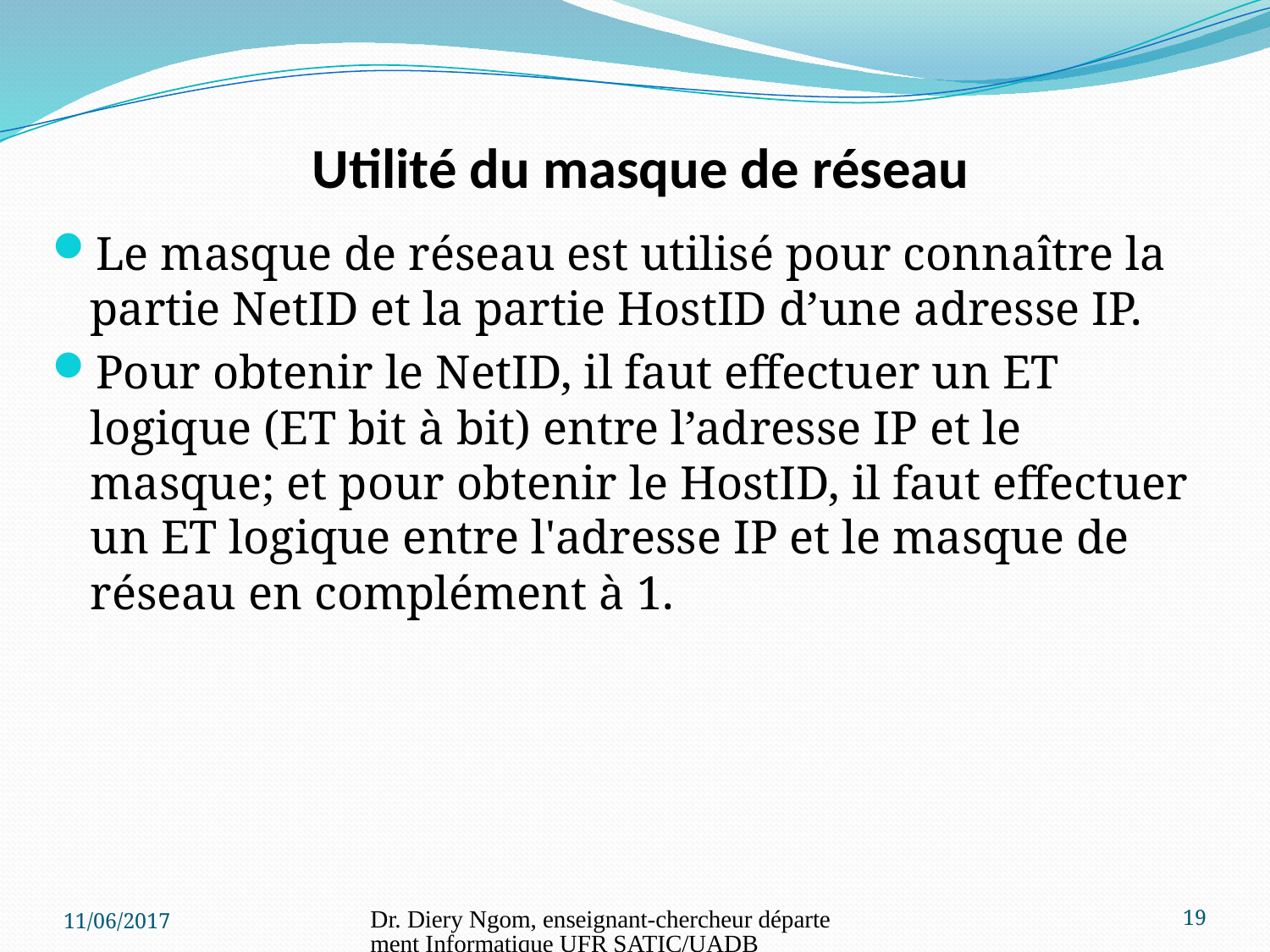

# Utilité du masque de réseau
Le masque de réseau est utilisé pour connaître la partie NetID et la partie HostID d’une adresse IP.
Pour obtenir le NetID, il faut effectuer un ET logique (ET bit à bit) entre l’adresse IP et le masque; et pour obtenir le HostID, il faut effectuer un ET logique entre l'adresse IP et le masque de réseau en complément à 1.

11/06/2017
Dr. Diery Ngom, enseignant-chercheur département Informatique UFR SATIC/UADB
19